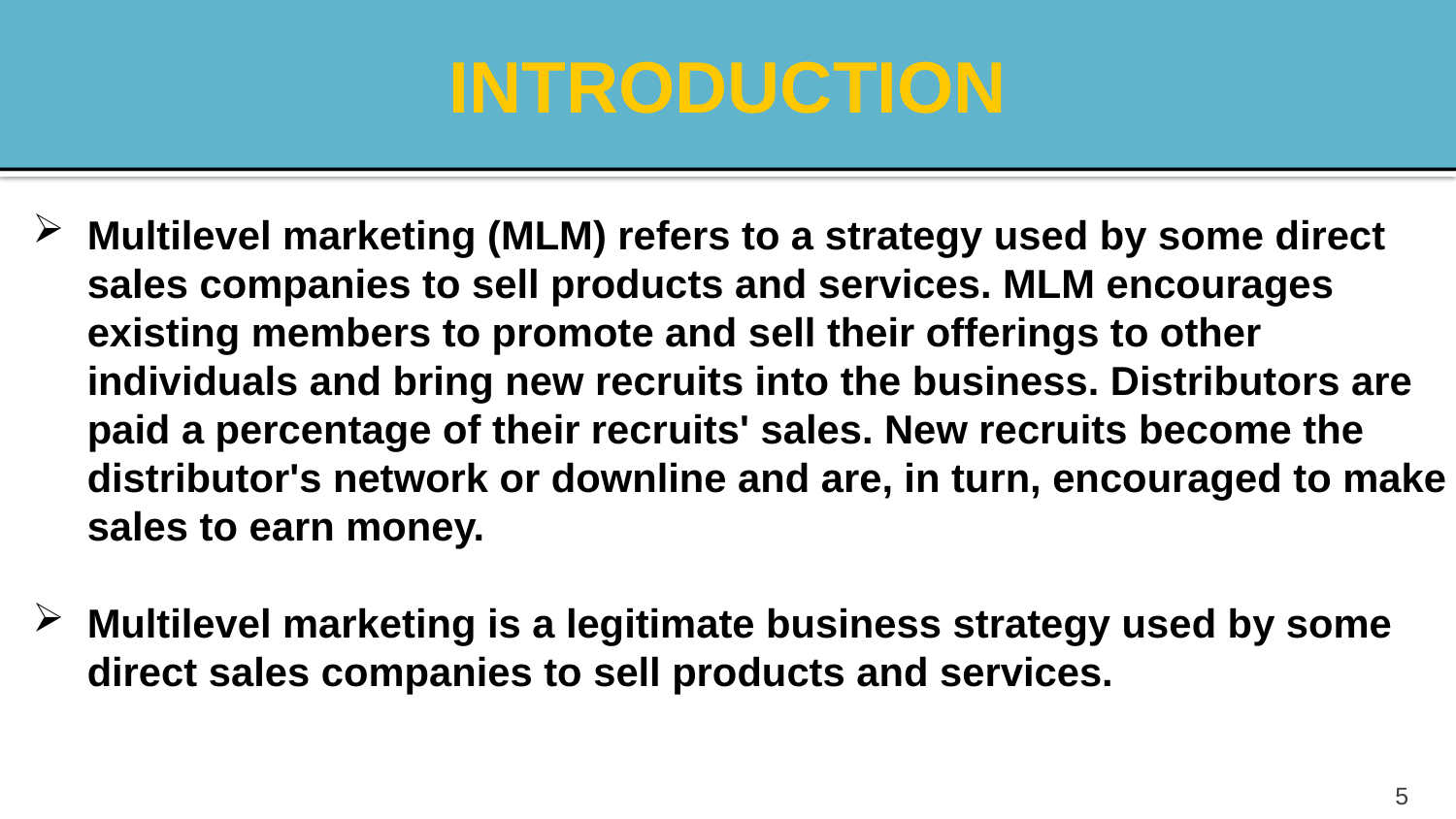

# INTRODUCTION
Multilevel marketing (MLM) refers to a strategy used by some direct sales companies to sell products and services. MLM encourages existing members to promote and sell their offerings to other individuals and bring new recruits into the business. Distributors are paid a percentage of their recruits' sales. New recruits become the distributor's network or downline and are, in turn, encouraged to make sales to earn money.

Multilevel marketing is a legitimate business strategy used by some direct sales companies to sell products and services.

5